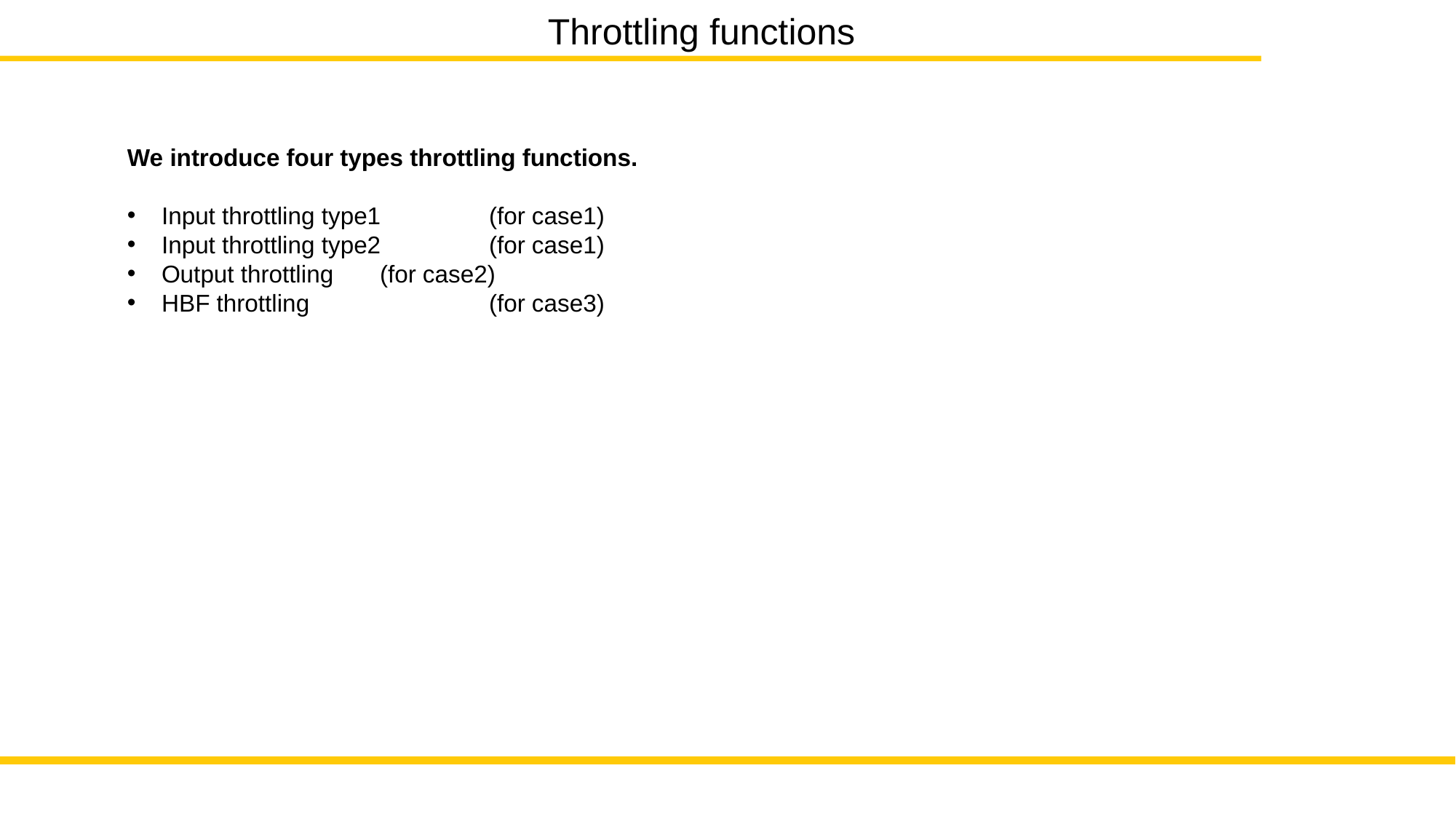

Throttling functions
We introduce four types throttling functions.

Input throttling type1 	(for case1)
Input throttling type2 	(for case1)
Output throttling 	(for case2)
HBF throttling 		(for case3)